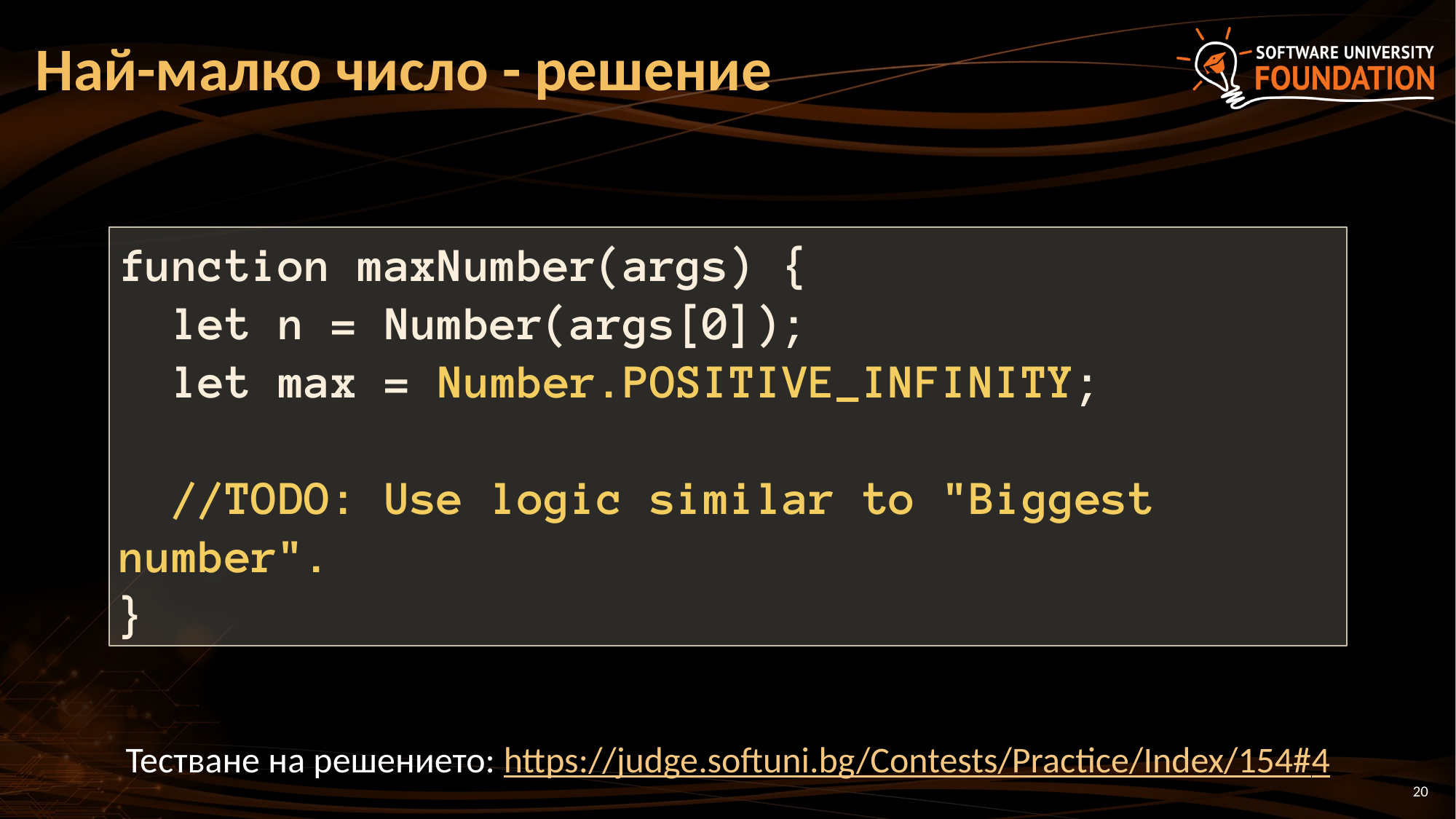

# Най-малко число - решение
function maxNumber(args) {
  let n = Number(args[0]);
  let max = Number.POSITIVE_INFINITY;

  //TODO: Use logic similar to "Biggest number".
}
Тестване на решението: https://judge.softuni.bg/Contests/Practice/Index/154#4
20